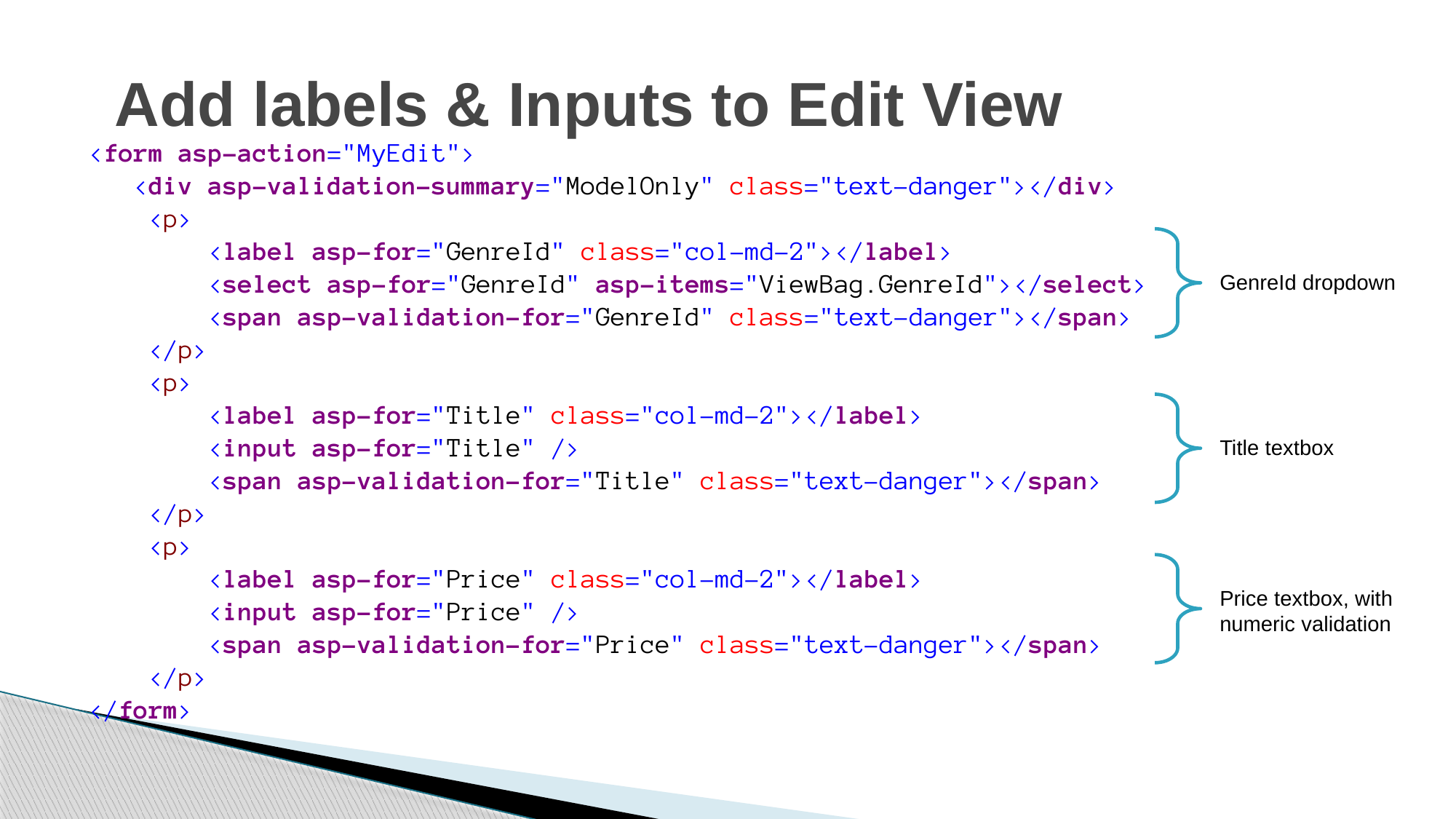

# Add labels & Inputs to Edit View
<form asp-action="MyEdit">
   <div asp-validation-summary="ModelOnly" class="text-danger"></div>
    <p>
        <label asp-for="GenreId" class="col-md-2"></label>
        <select asp-for="GenreId" asp-items="ViewBag.GenreId"></select>
        <span asp-validation-for="GenreId" class="text-danger"></span>
    </p>
    <p>
        <label asp-for="Title" class="col-md-2"></label>
        <input asp-for="Title" />
        <span asp-validation-for="Title" class="text-danger"></span>
    </p>
    <p>
        <label asp-for="Price" class="col-md-2"></label>
        <input asp-for="Price" />
        <span asp-validation-for="Price" class="text-danger"></span>
    </p>
</form>

GenreId dropdown

Title textbox

Price textbox, with numeric validation